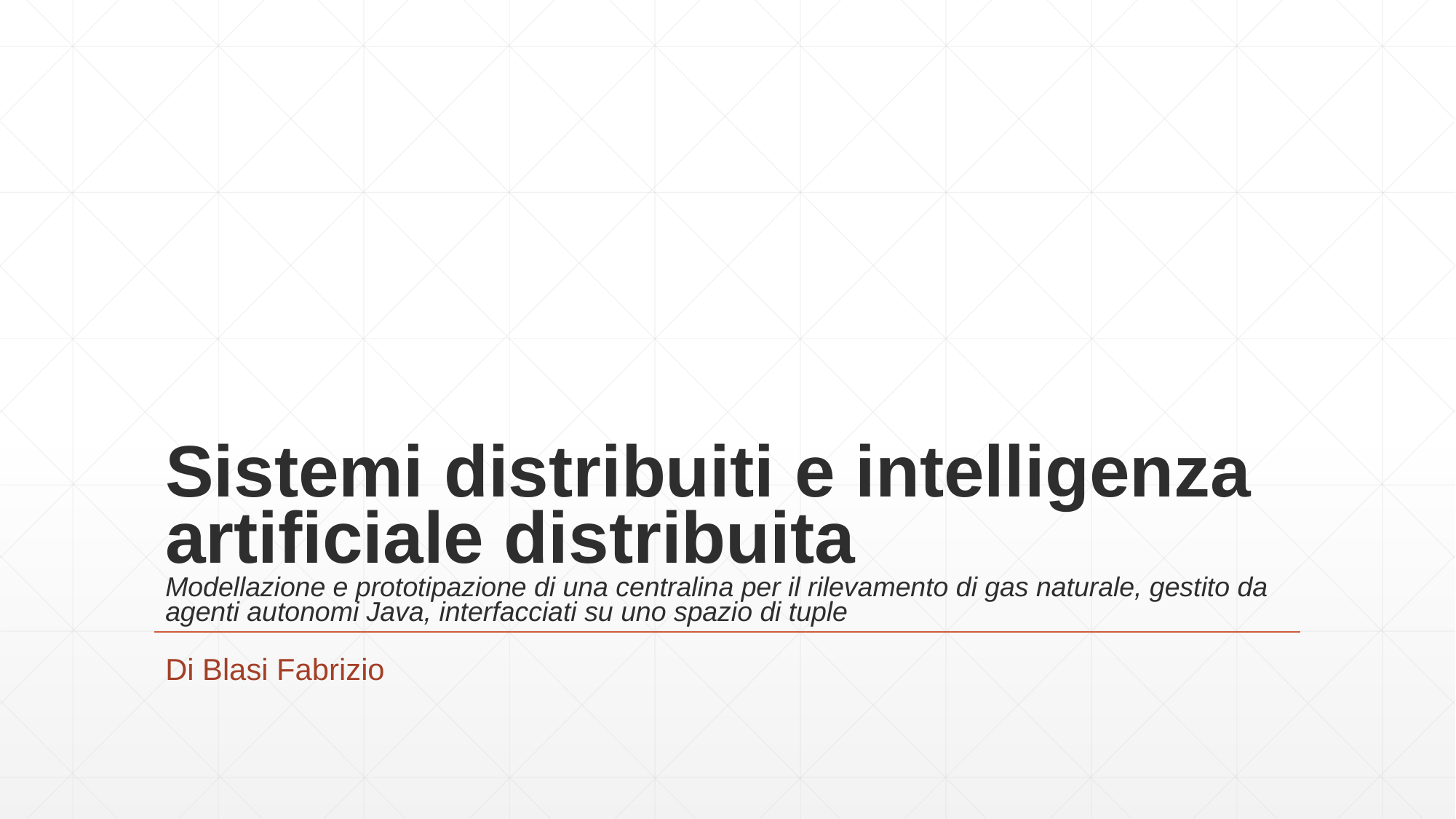

# Sistemi distribuiti e intelligenza artificiale distribuita Modellazione e prototipazione di una centralina per il rilevamento di gas naturale, gestito da agenti autonomi Java, interfacciati su uno spazio di tuple
Di Blasi Fabrizio